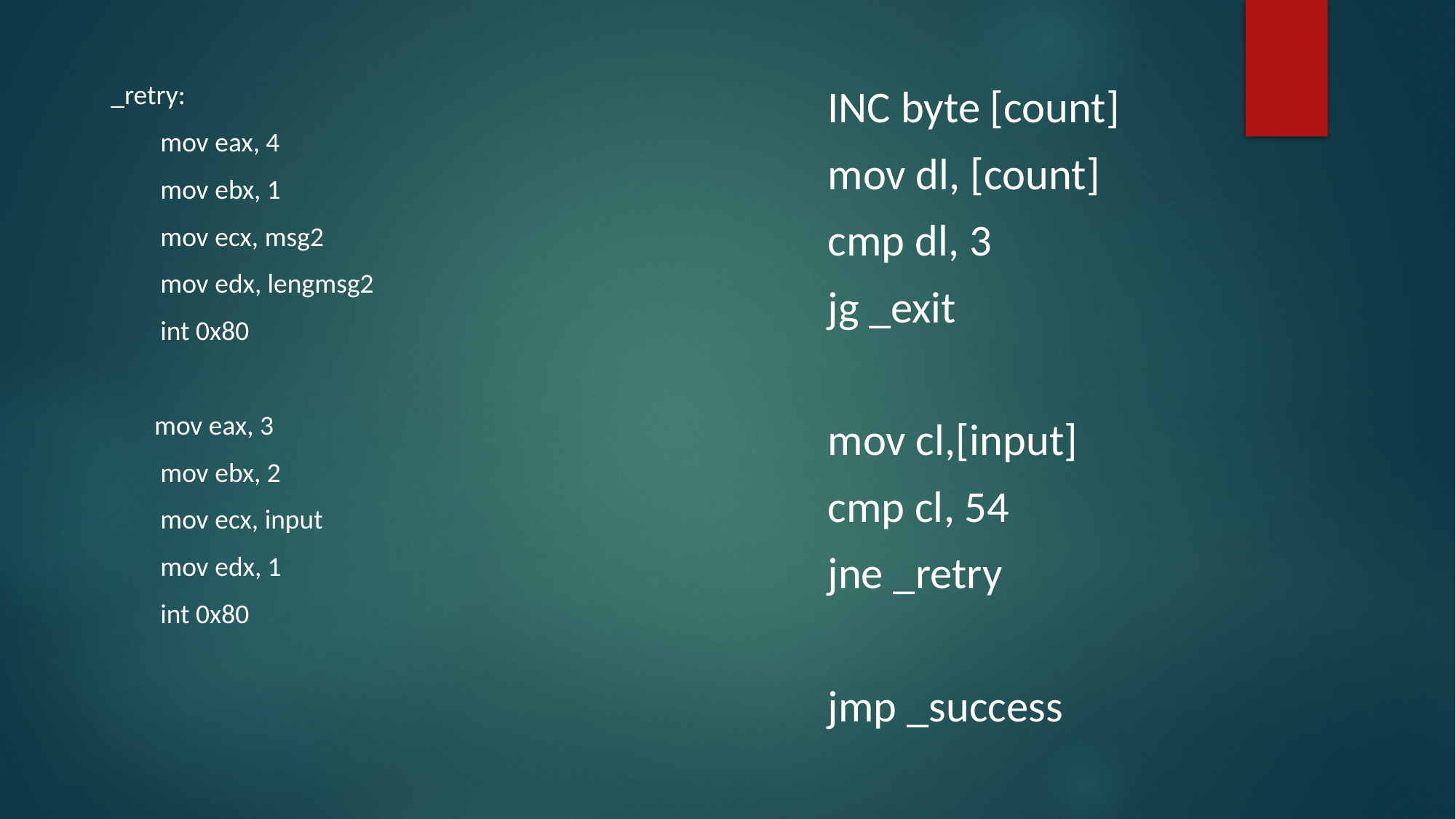

_retry:
        mov eax, 4
        mov ebx, 1
        mov ecx, msg2
        mov edx, lengmsg2
        int 0x80

       mov eax, 3
        mov ebx, 2
        mov ecx, input
        mov edx, 1
        int 0x80

        INC byte [count]
        mov dl, [count]
        cmp dl, 3
        jg _exit

        mov cl,[input]
        cmp cl, 54
        jne _retry

        jmp _success